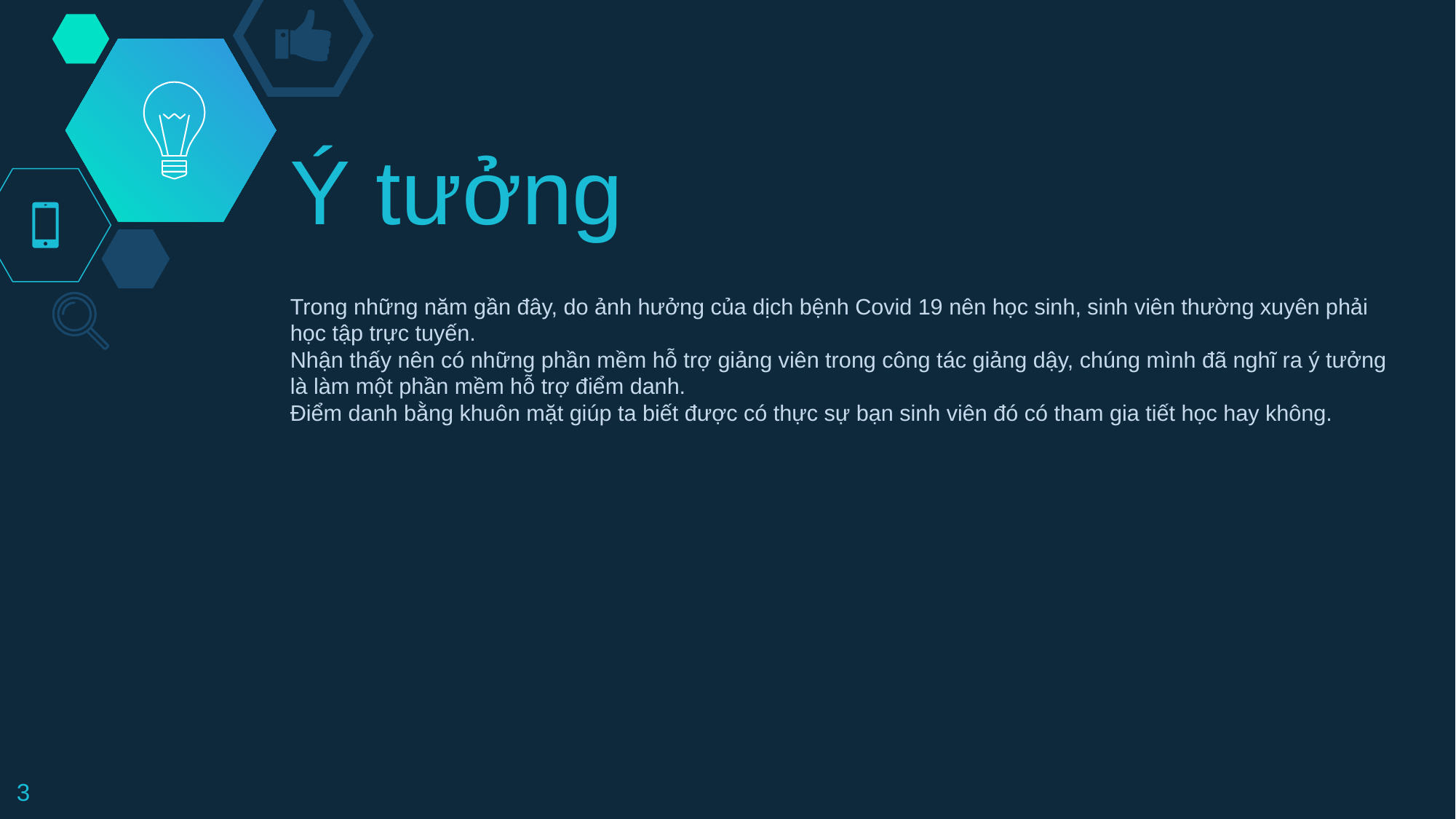

# Ý tưởng
Trong những năm gần đây, do ảnh hưởng của dịch bệnh Covid 19 nên học sinh, sinh viên thường xuyên phải học tập trực tuyến.
Nhận thấy nên có những phần mềm hỗ trợ giảng viên trong công tác giảng dậy, chúng mình đã nghĩ ra ý tưởng là làm một phần mềm hỗ trợ điểm danh.
Điểm danh bằng khuôn mặt giúp ta biết được có thực sự bạn sinh viên đó có tham gia tiết học hay không.

3